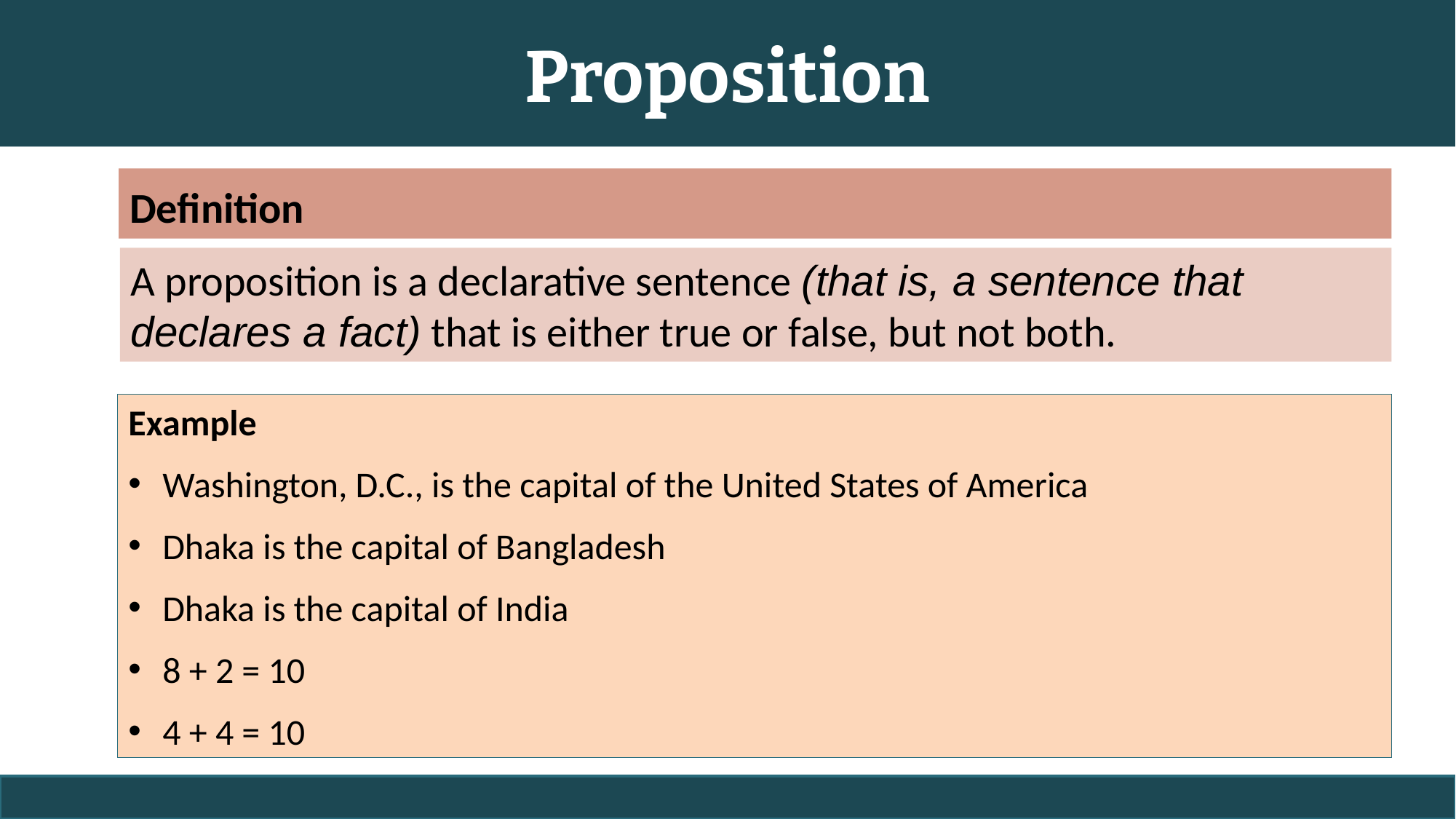

# Proposition
Definition
A proposition is a declarative sentence (that is, a sentence that declares a fact) that is either true or false, but not both.
Example
Washington, D.C., is the capital of the United States of America
Dhaka is the capital of Bangladesh
Dhaka is the capital of India
8 + 2 = 10
4 + 4 = 10
2